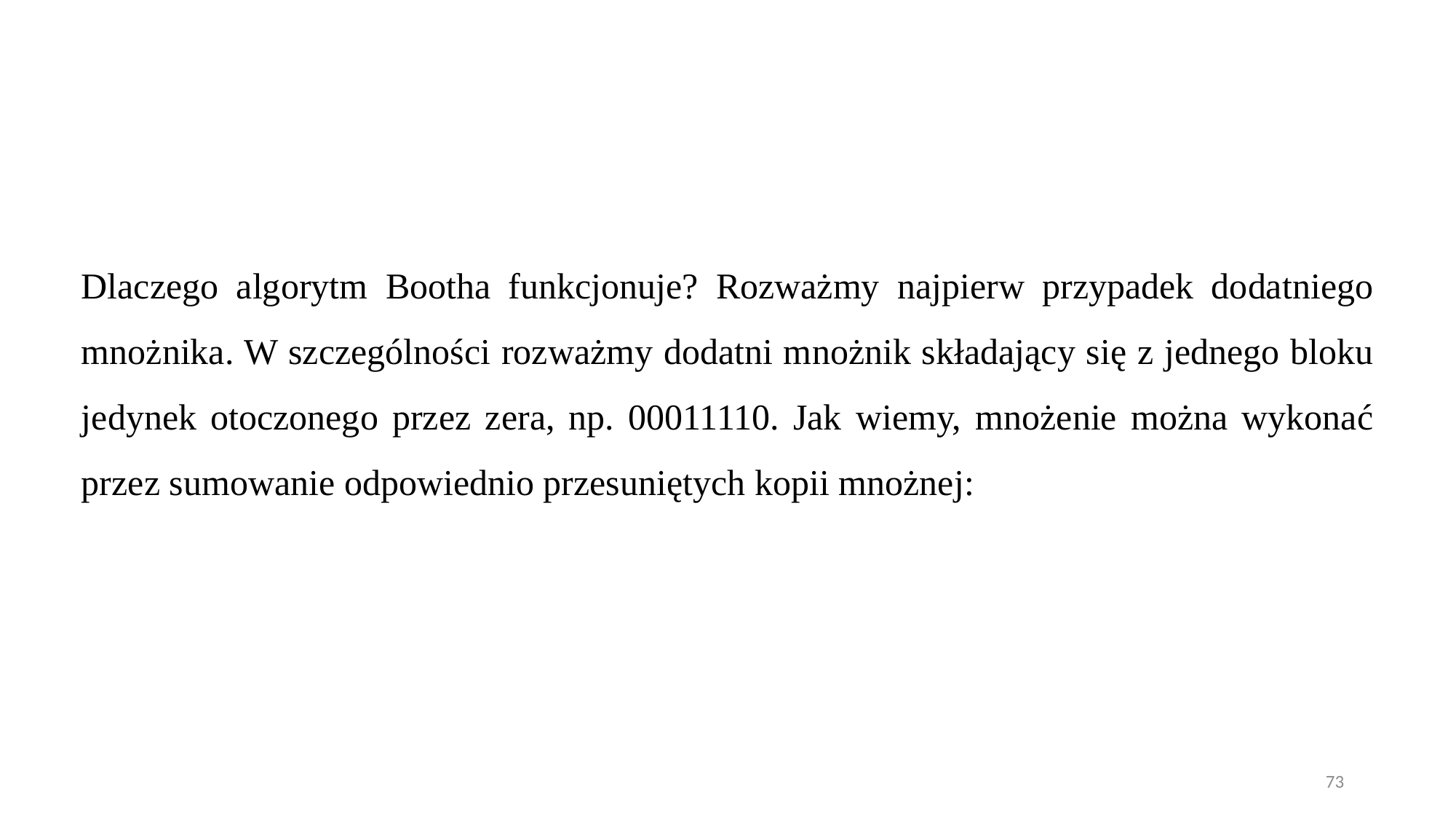

Dlaczego algorytm Bootha funkcjonuje? Rozważmy najpierw przypadek dodatniego mnożnika. W szczególności rozważmy dodatni mnożnik składający się z jednego bloku jedynek otoczonego przez zera, np. 00011110. Jak wiemy, mnożenie można wykonać przez sumowanie odpowiednio przesuniętych kopii mnożnej:
73